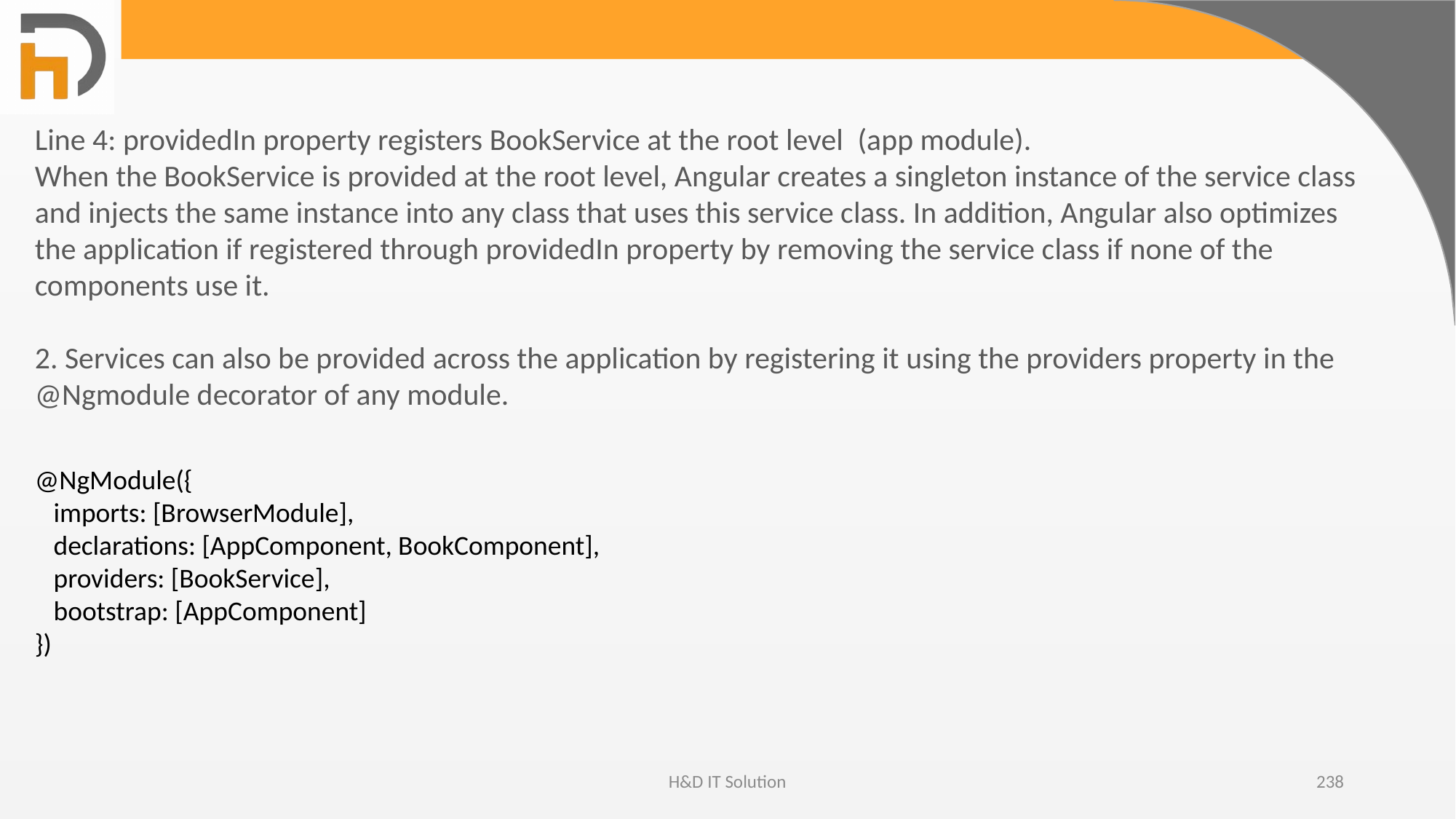

Line 4: providedIn property registers BookService at the root level  (app module).
When the BookService is provided at the root level, Angular creates a singleton instance of the service class and injects the same instance into any class that uses this service class. In addition, Angular also optimizes the application if registered through providedIn property by removing the service class if none of the components use it.

2. Services can also be provided across the application by registering it using the providers property in the @Ngmodule decorator of any module.
@NgModule({
   imports: [BrowserModule],
   declarations: [AppComponent, BookComponent],
   providers: [BookService],
   bootstrap: [AppComponent]
})
H&D IT Solution
238